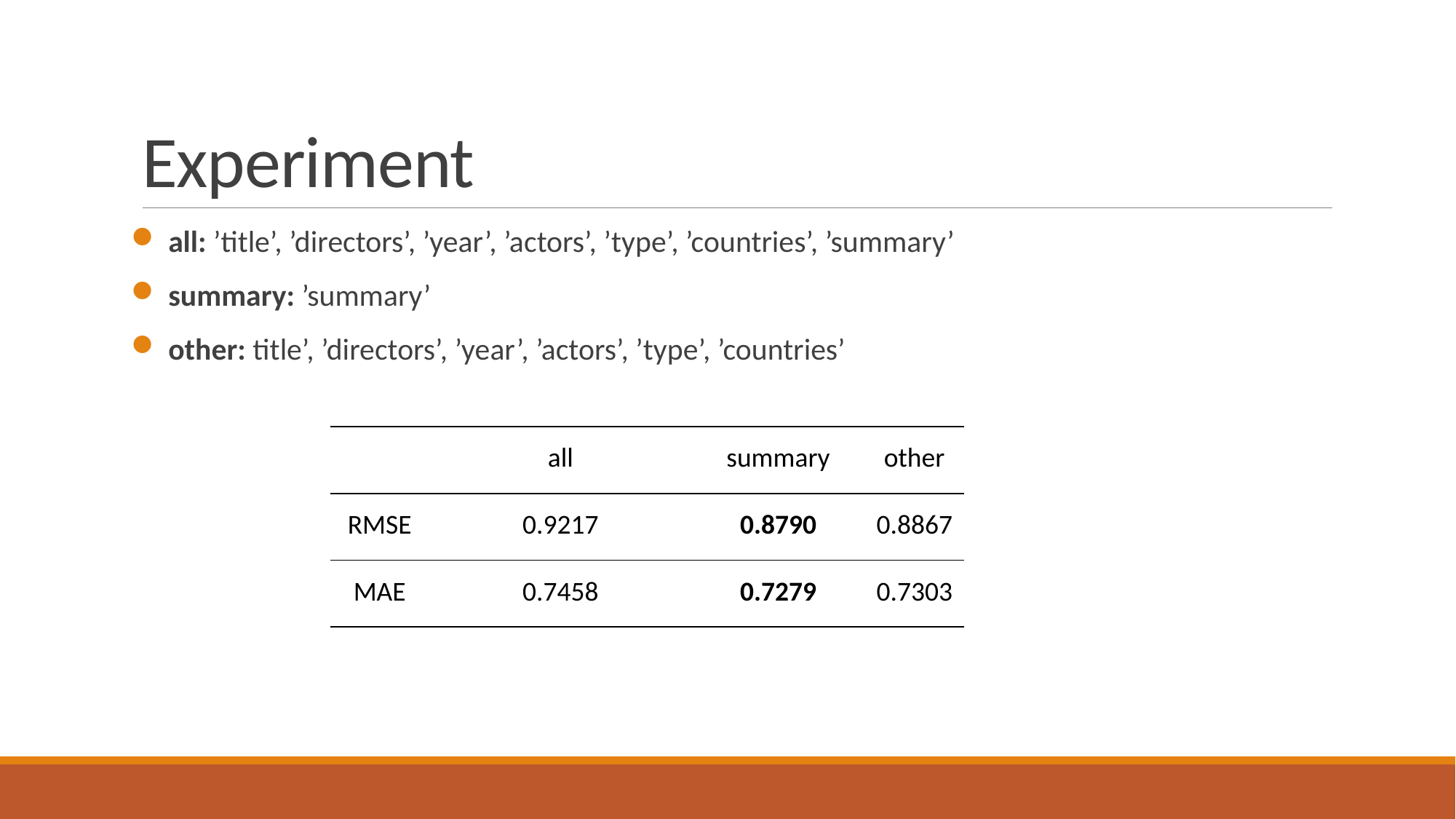

# Experiment
 all: ’title’, ’directors’, ’year’, ’actors’, ’type’, ’countries’, ’summary’
 summary: ’summary’
 other: title’, ’directors’, ’year’, ’actors’, ’type’, ’countries’
|  | all | summary | other |
| --- | --- | --- | --- |
| RMSE | 0.9217 | 0.8790 | 0.8867 |
| MAE | 0.7458 | 0.7279 | 0.7303 |